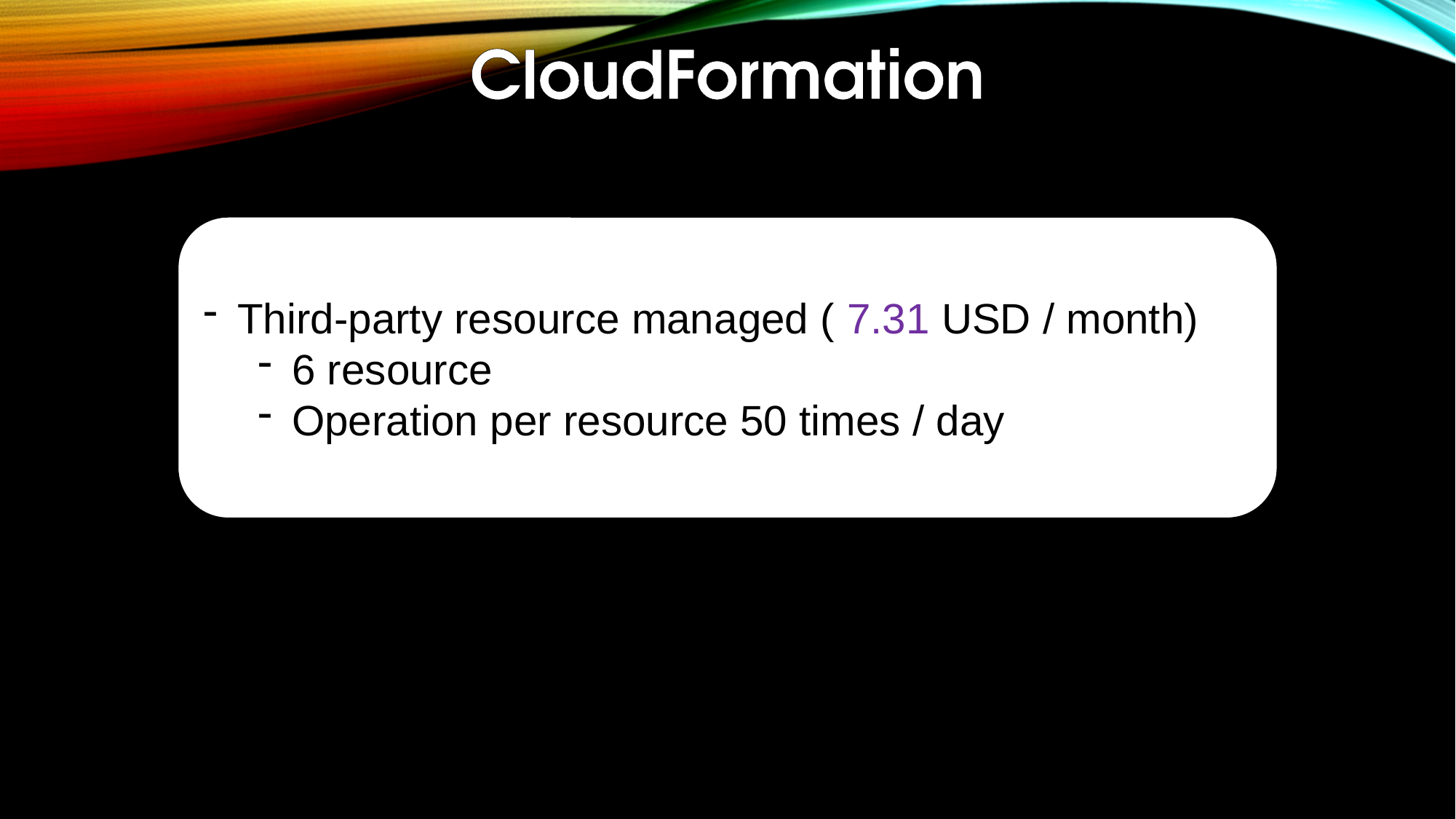

CloudFormation
Third-party resource managed ( 7.31 USD / month)
6 resource
Operation per resource 50 times / day